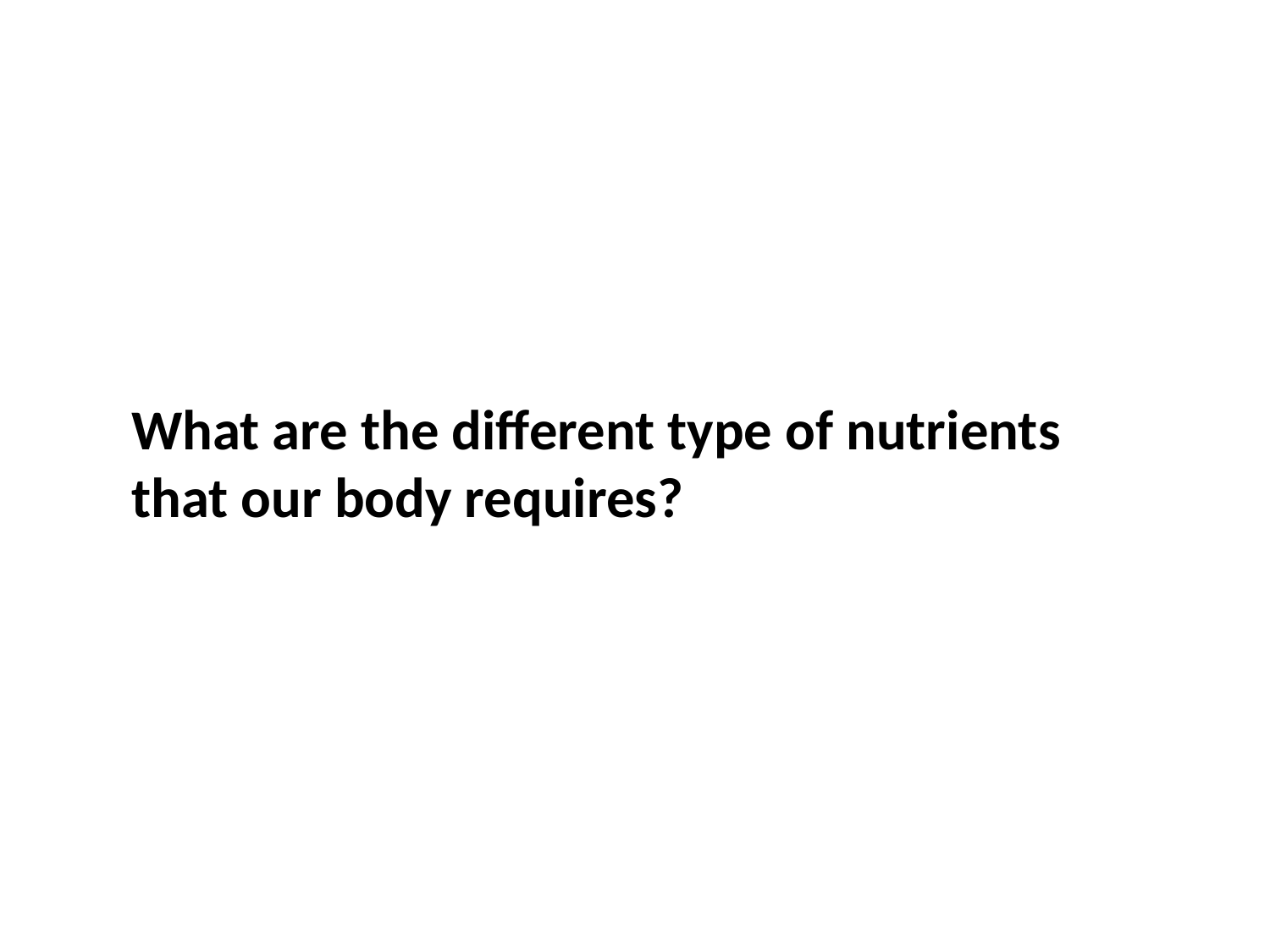

What are the different type of nutrients that our body requires?